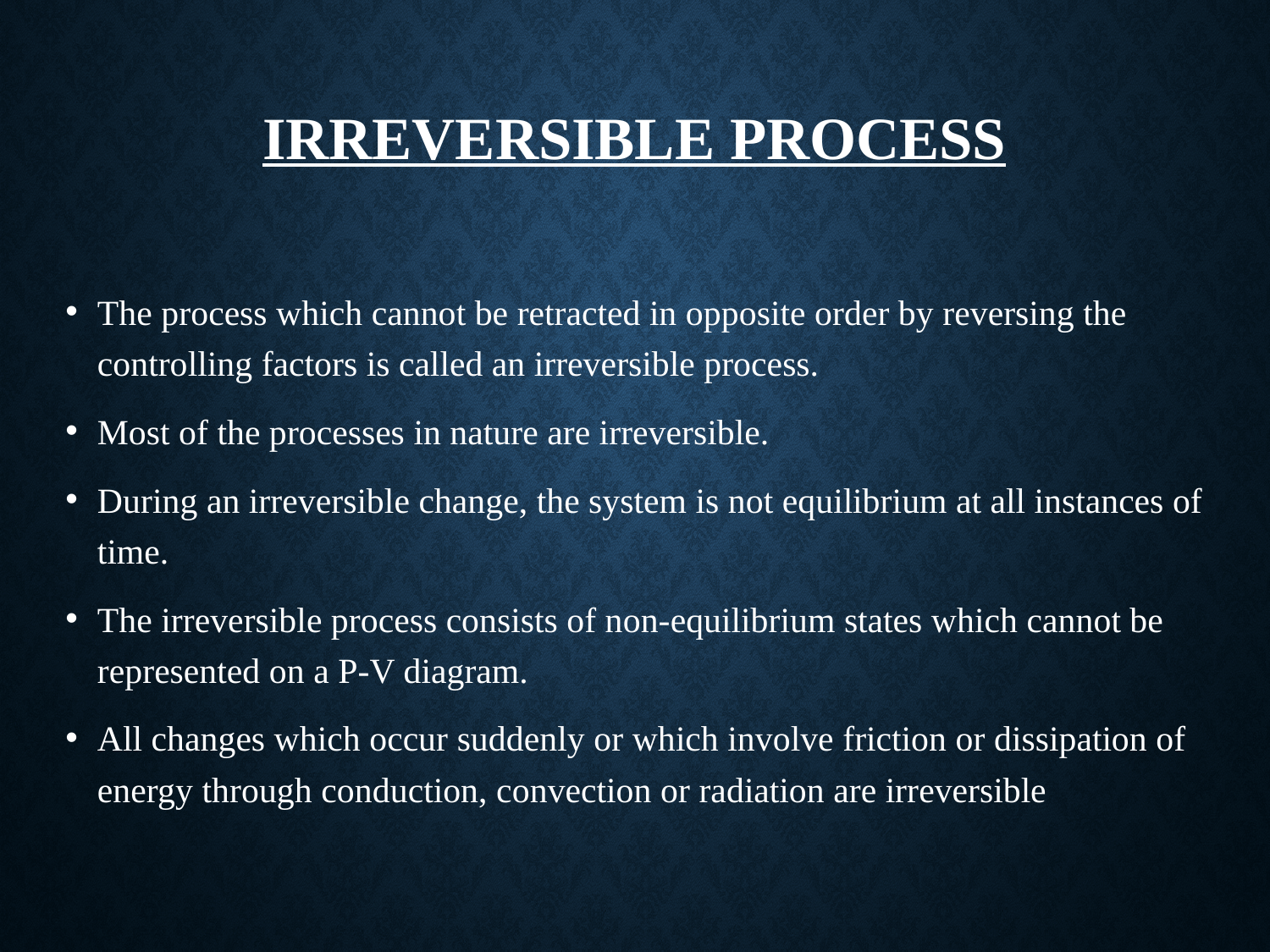

# Irreversible process
The process which cannot be retracted in opposite order by reversing the controlling factors is called an irreversible process.
Most of the processes in nature are irreversible.
During an irreversible change, the system is not equilibrium at all instances of time.
The irreversible process consists of non-equilibrium states which cannot be represented on a P-V diagram.
All changes which occur suddenly or which involve friction or dissipation of energy through conduction, convection or radiation are irreversible